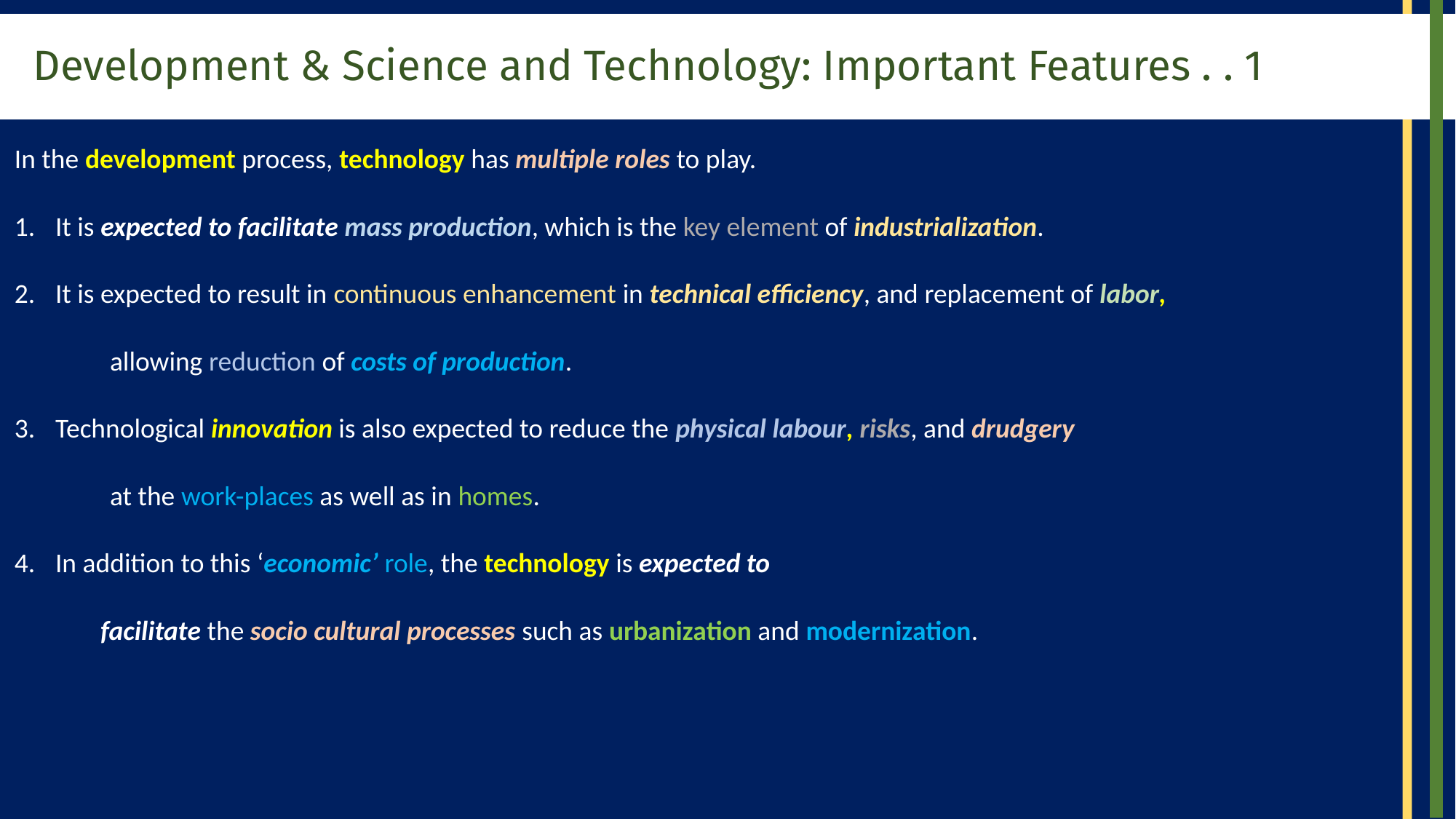

# Development & Science and Technology: Important Features . . 1
In the development process, technology has multiple roles to play.
It is expected to facilitate mass production, which is the key element of industrialization.
It is expected to result in continuous enhancement in technical efficiency, and replacement of labor,
allowing reduction of costs of production.
Technological innovation is also expected to reduce the physical labour, risks, and drudgery
at the work-places as well as in homes.
In addition to this ‘economic’ role, the technology is expected to
facilitate the socio cultural processes such as urbanization and modernization.